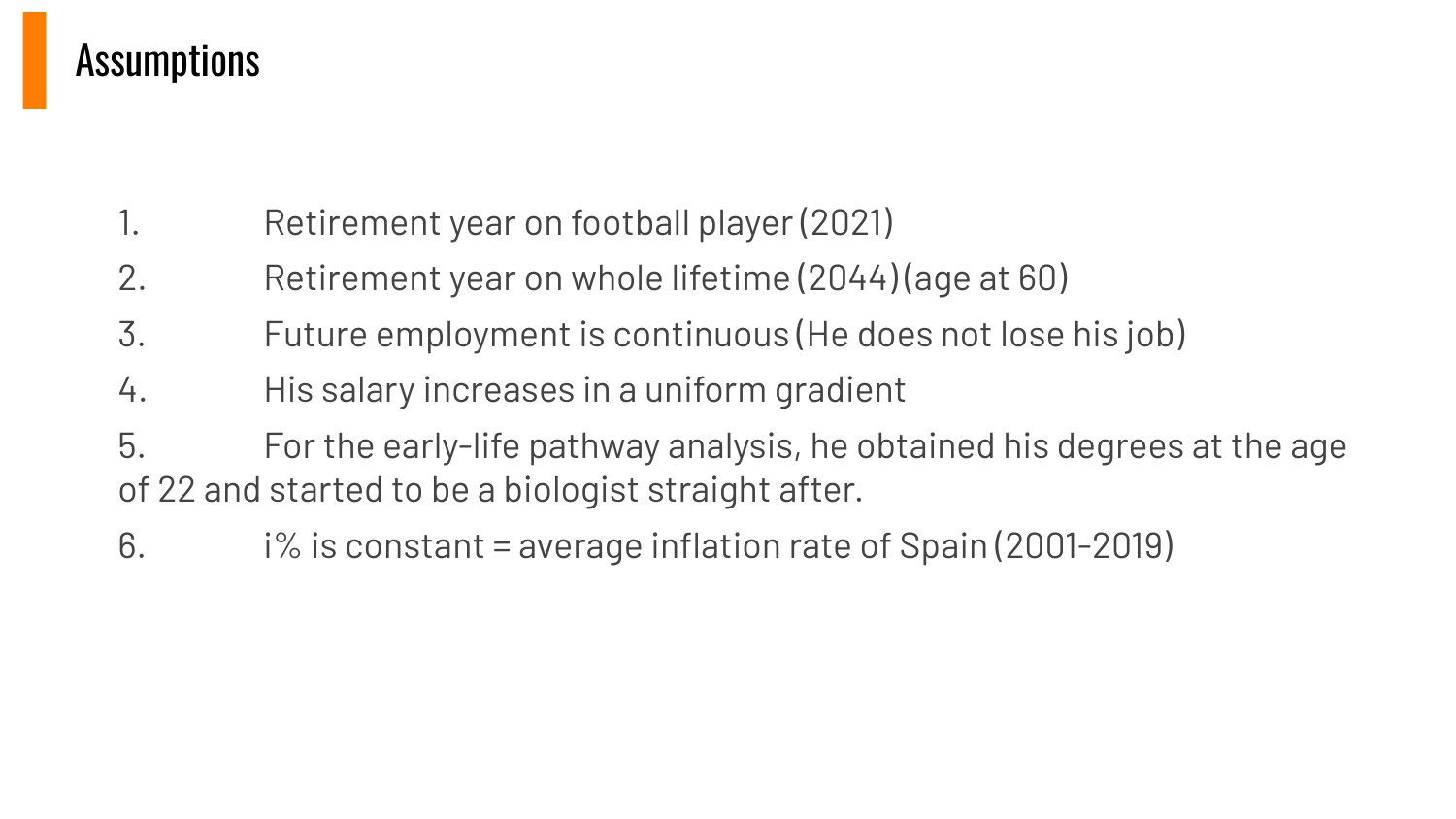

Assumptions
1.	Retirement year on football player (2021)
2.	Retirement year on whole lifetime (2044) (age at 60)
3.	Future employment is continuous (He does not lose his job)
4.	His salary increases in a uniform gradient
5.	For the early-life pathway analysis, he obtained his degrees at the age of 22 and started to be a biologist straight after.
6.	i% is constant = average inflation rate of Spain (2001-2019)